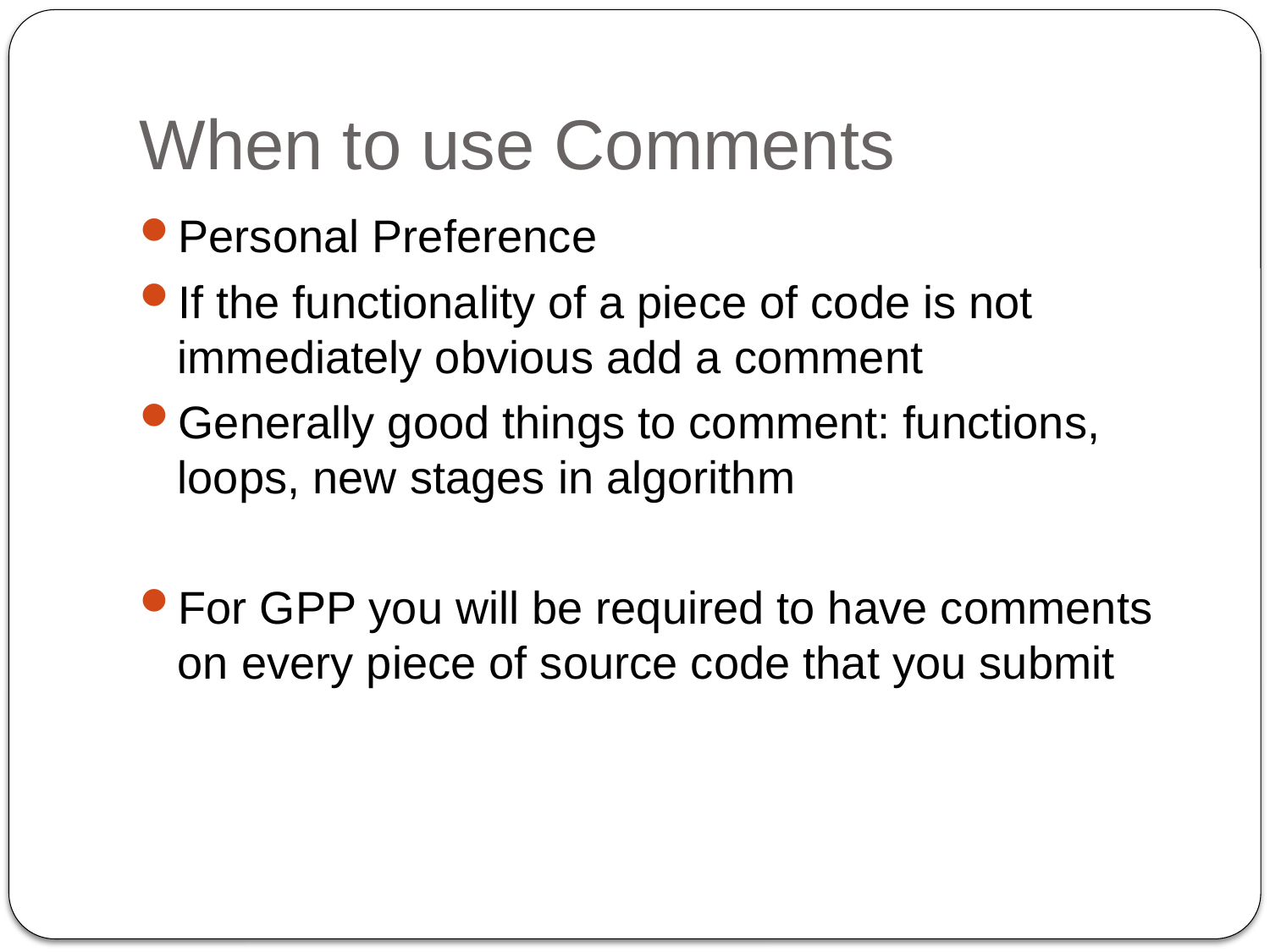

# When to use Comments
Personal Preference
If the functionality of a piece of code is not immediately obvious add a comment
Generally good things to comment: functions, loops, new stages in algorithm

For GPP you will be required to have comments on every piece of source code that you submit